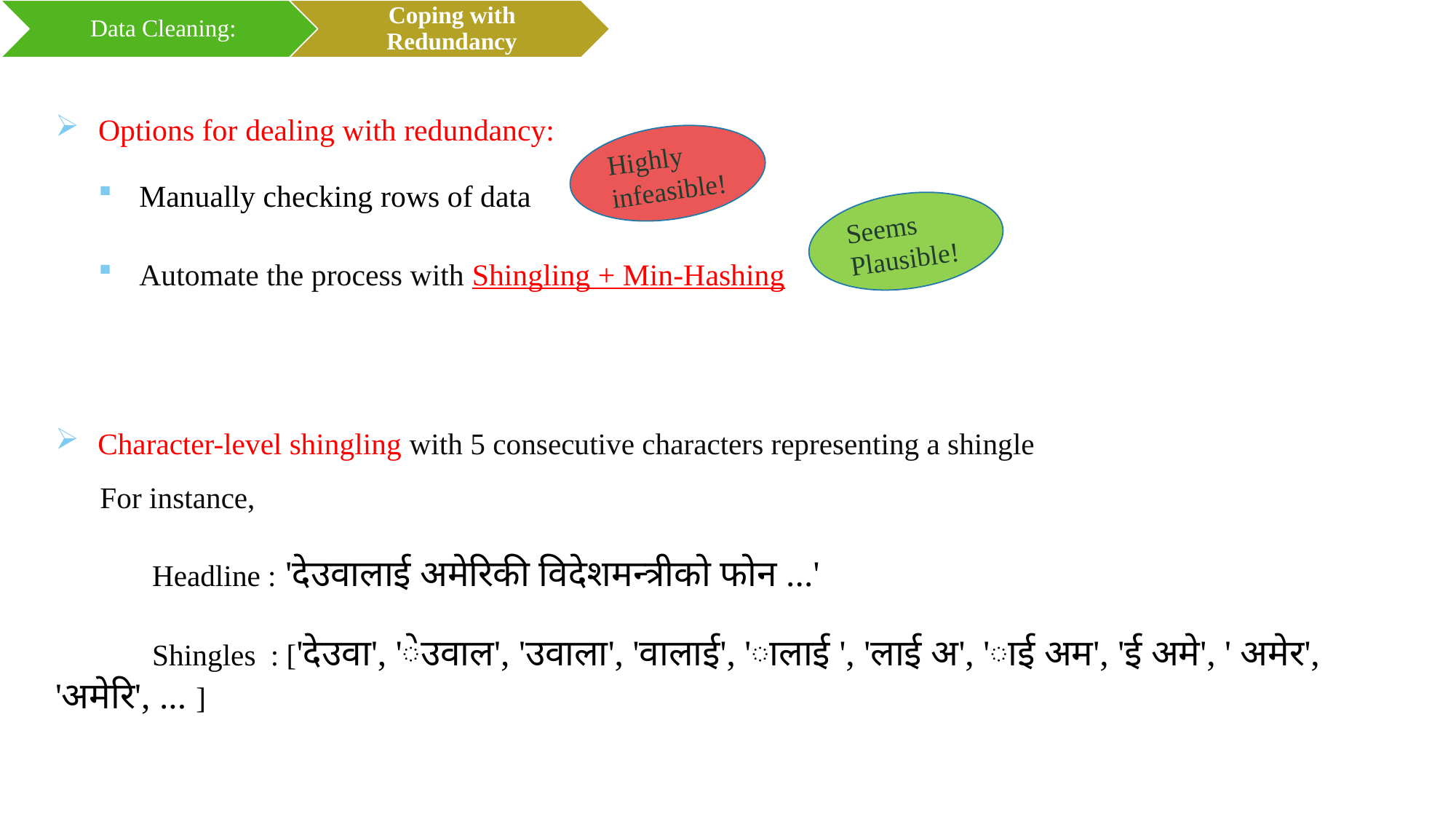

Data Cleaning:
Coping with Redundancy
Options for dealing with redundancy:
Highly infeasible!
Manually checking rows of data
Seems
Plausible!
Automate the process with Shingling + Min-Hashing

Character-level shingling with 5 consecutive characters representing a shingle
      For instance,

             Headline : 'देउवालाई अमेरिकी विदेशमन्त्रीको फोन ...'

             Shingles  : ['देउवा', 'ेउवाल', 'उवाला', 'वालाई', 'ालाई ', 'लाई अ', 'ाई अम', 'ई अमे', ' अमेर', 'अमेरि', ...,]